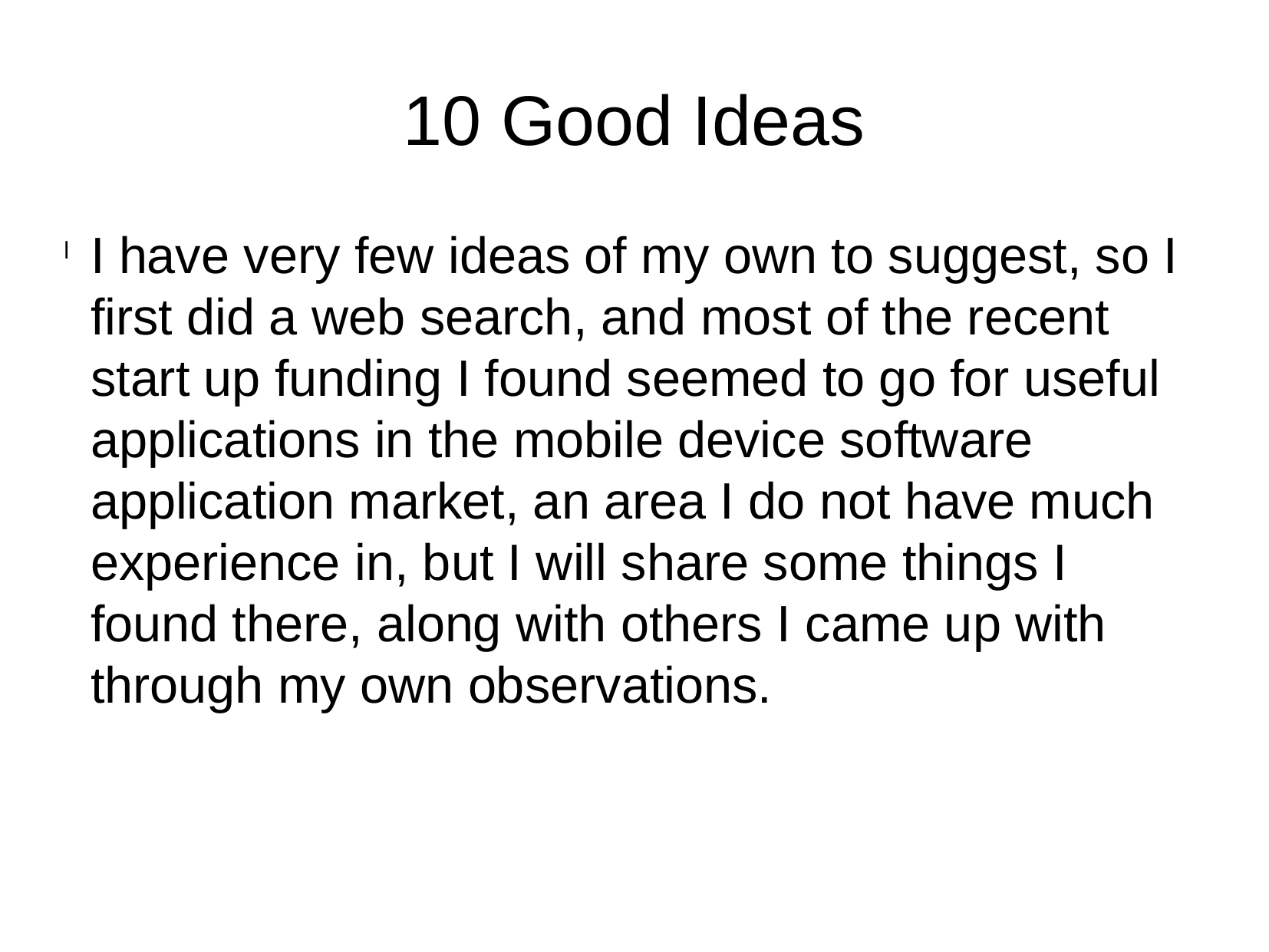

10 Good Ideas
I have very few ideas of my own to suggest, so I first did a web search, and most of the recent start up funding I found seemed to go for useful applications in the mobile device software application market, an area I do not have much experience in, but I will share some things I found there, along with others I came up with through my own observations.